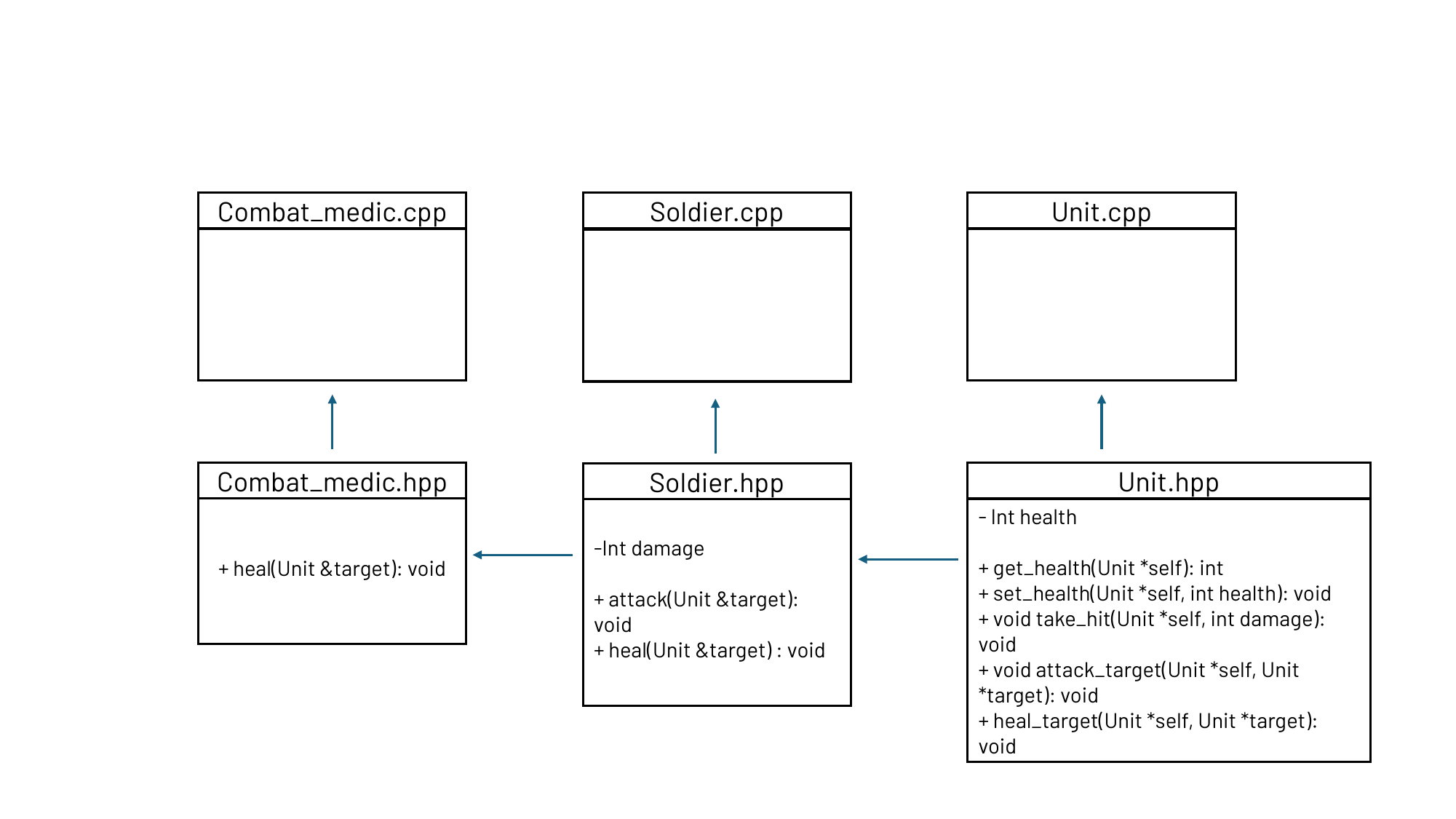

Combat_medic.cpp
Soldier.cpp
Unit.cpp

Combat_medic.hpp
Unit.hpp
Soldier.hpp
-Int damage

+ attack(Unit &target): void
+ heal(Unit &target) : void
+ heal(Unit &target): void
- Int health

+ get_health(Unit *self): int
+ set_health(Unit *self, int health): void
+ void take_hit(Unit *self, int damage): void
+ void attack_target(Unit *self, Unit *target): void
+ heal_target(Unit *self, Unit *target): void